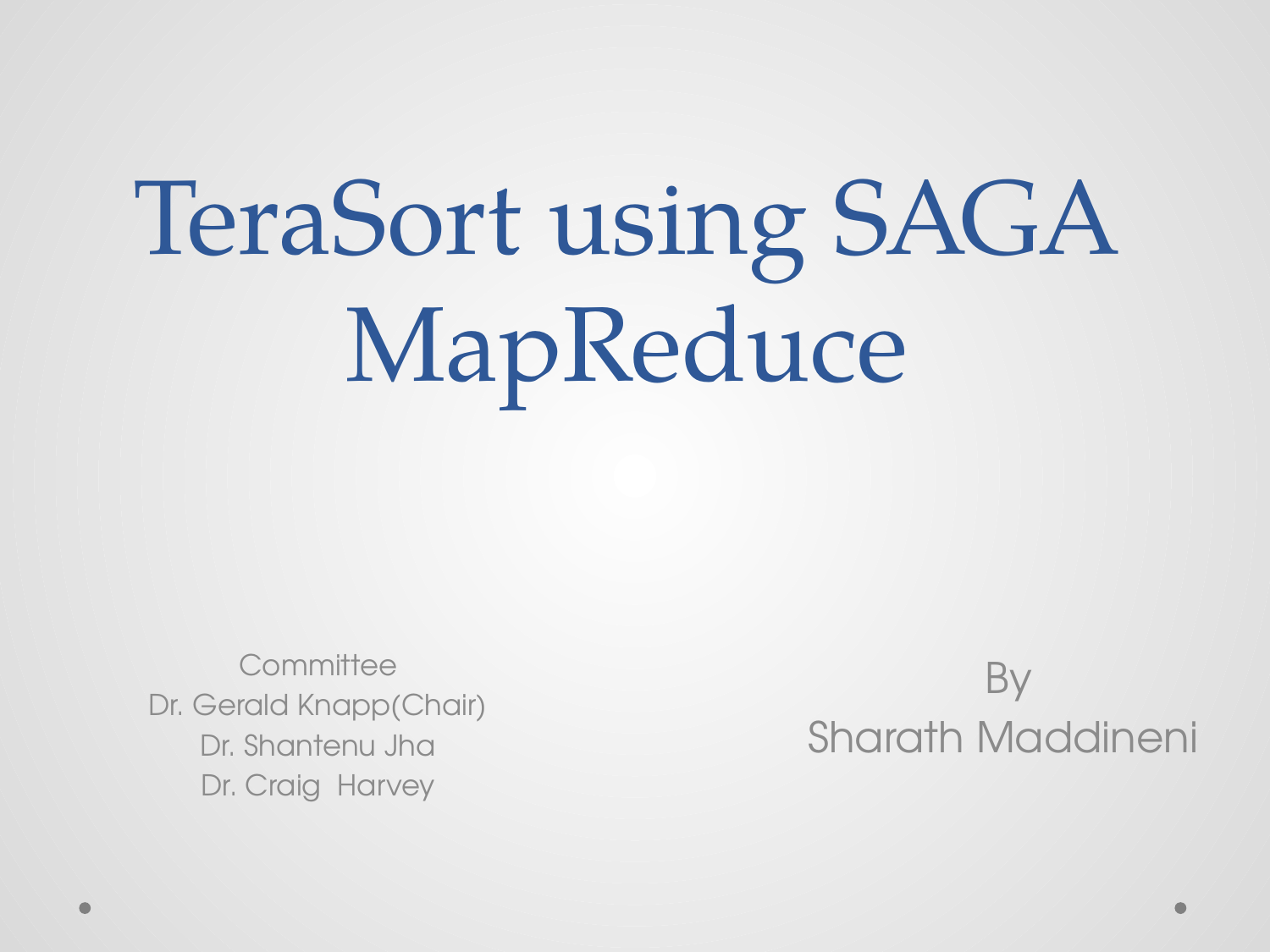

# TeraSort using SAGA MapReduce
Committee
Dr. Gerald Knapp(Chair)
Dr. Shantenu Jha
Dr. Craig  Harvey
By
Sharath Maddineni